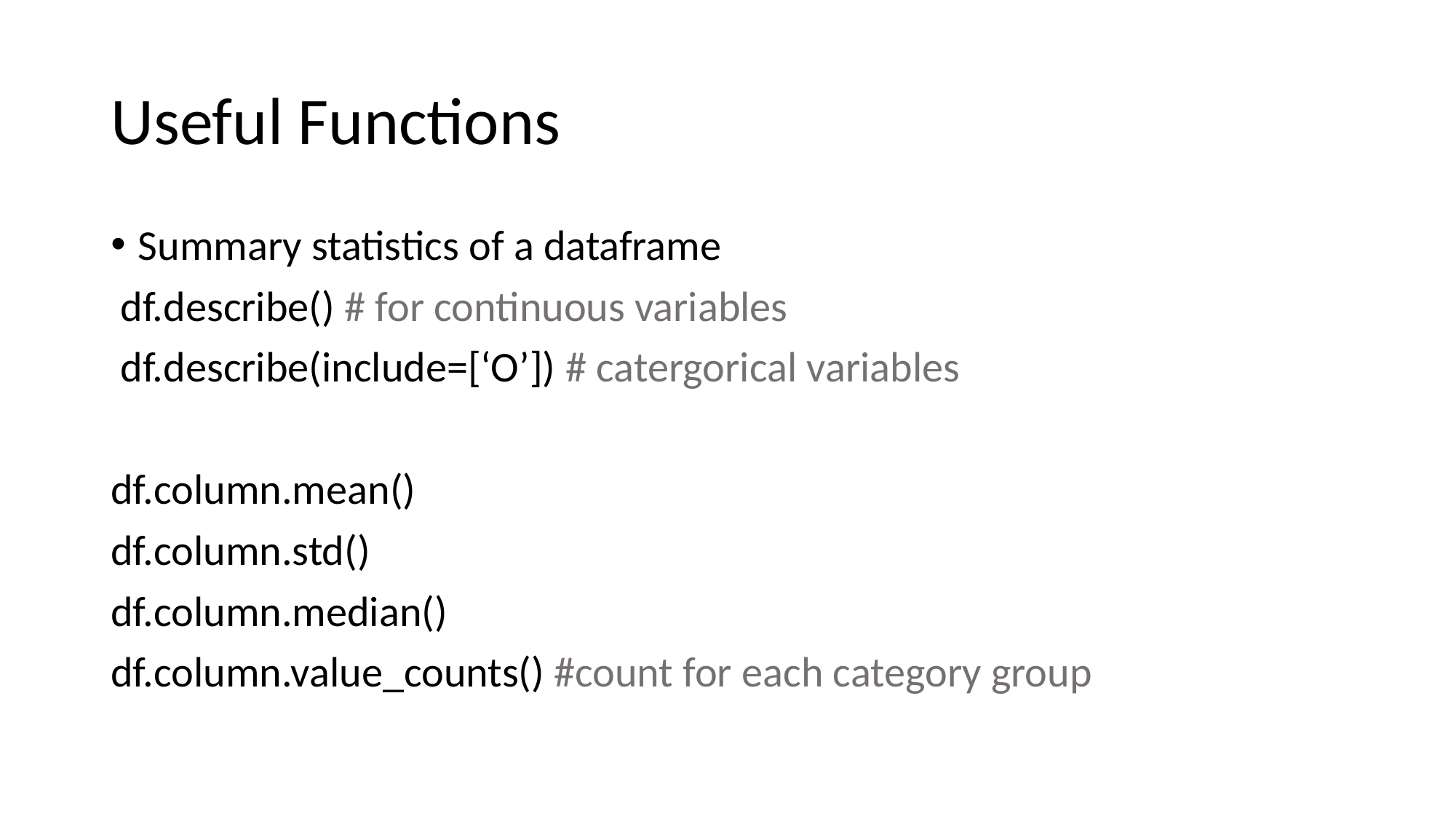

# Useful Functions
Summary statistics of a dataframe
 df.describe() # for continuous variables
 df.describe(include=[‘O’]) # catergorical variables

df.column.mean()
df.column.std()
df.column.median()
df.column.value_counts() #count for each category group